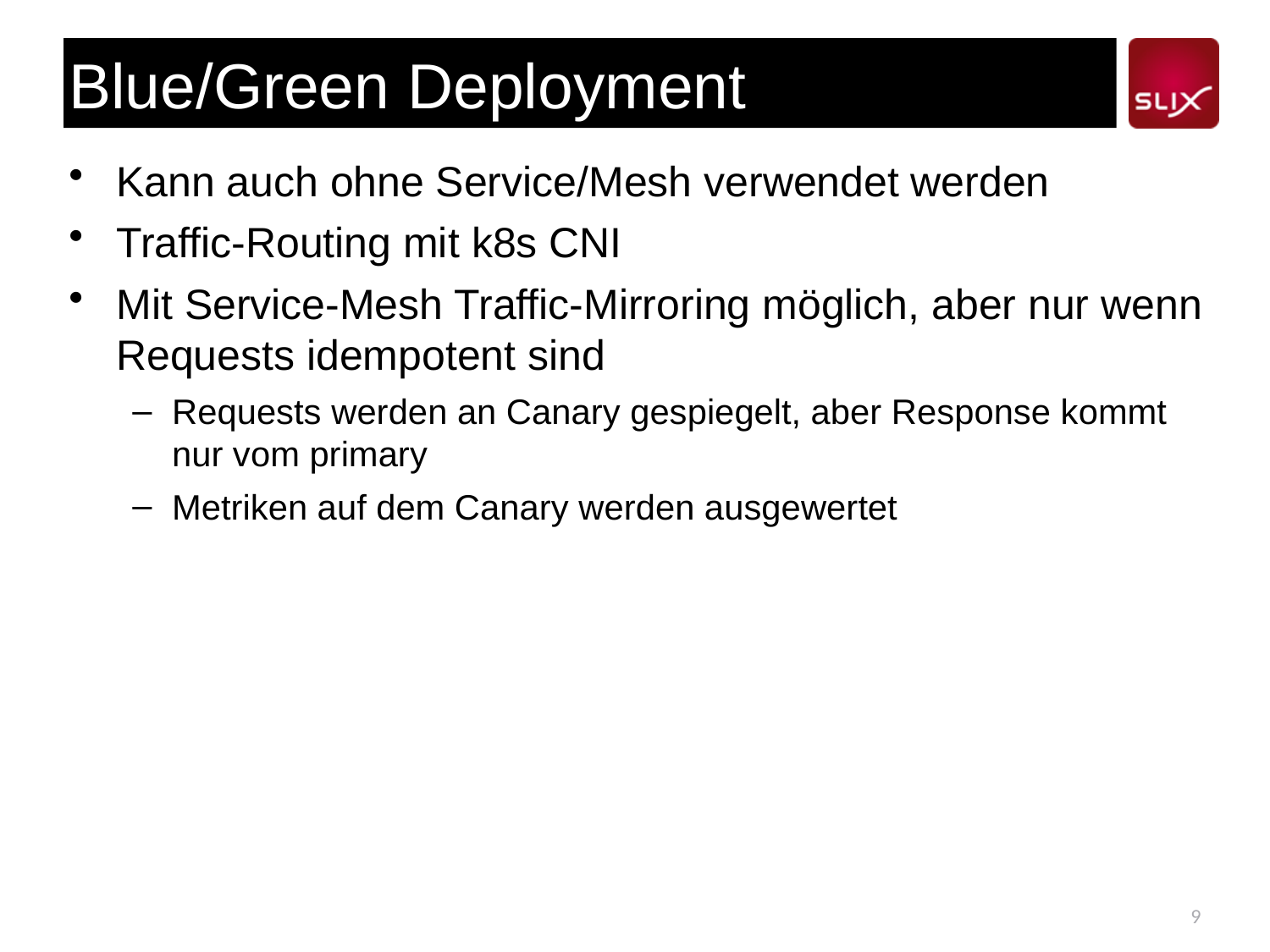

# Blue/Green Deployment
Kann auch ohne Service/Mesh verwendet werden
Traffic-Routing mit k8s CNI
Mit Service-Mesh Traffic-Mirroring möglich, aber nur wenn Requests idempotent sind
Requests werden an Canary gespiegelt, aber Response kommt nur vom primary
Metriken auf dem Canary werden ausgewertet

9